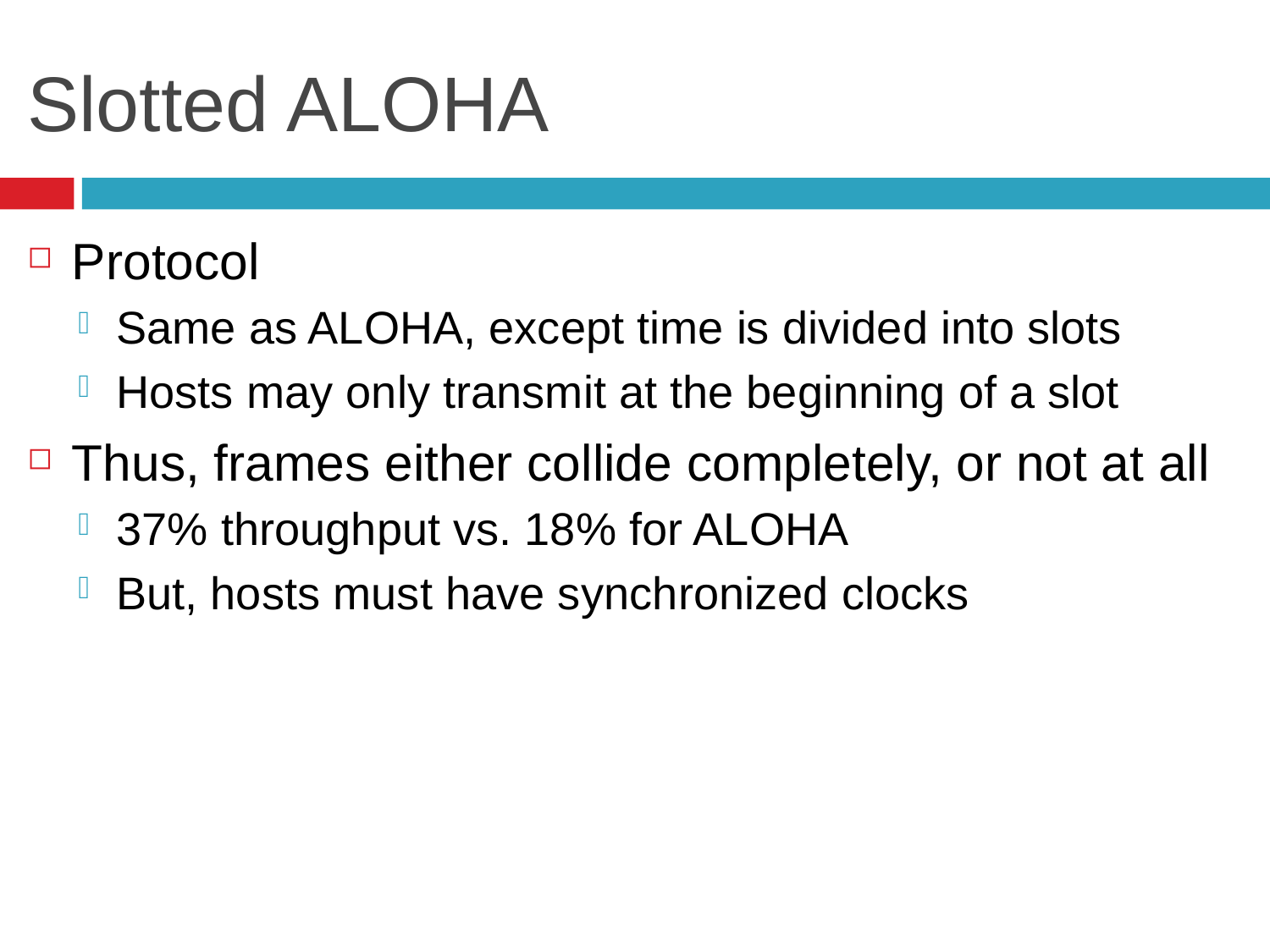

# Slotted ALOHA
39
Protocol
Same as ALOHA, except time is divided into slots
Hosts may only transmit at the beginning of a slot
Thus, frames either collide completely, or not at all
37% throughput vs. 18% for ALOHA
But, hosts must have synchronized clocks